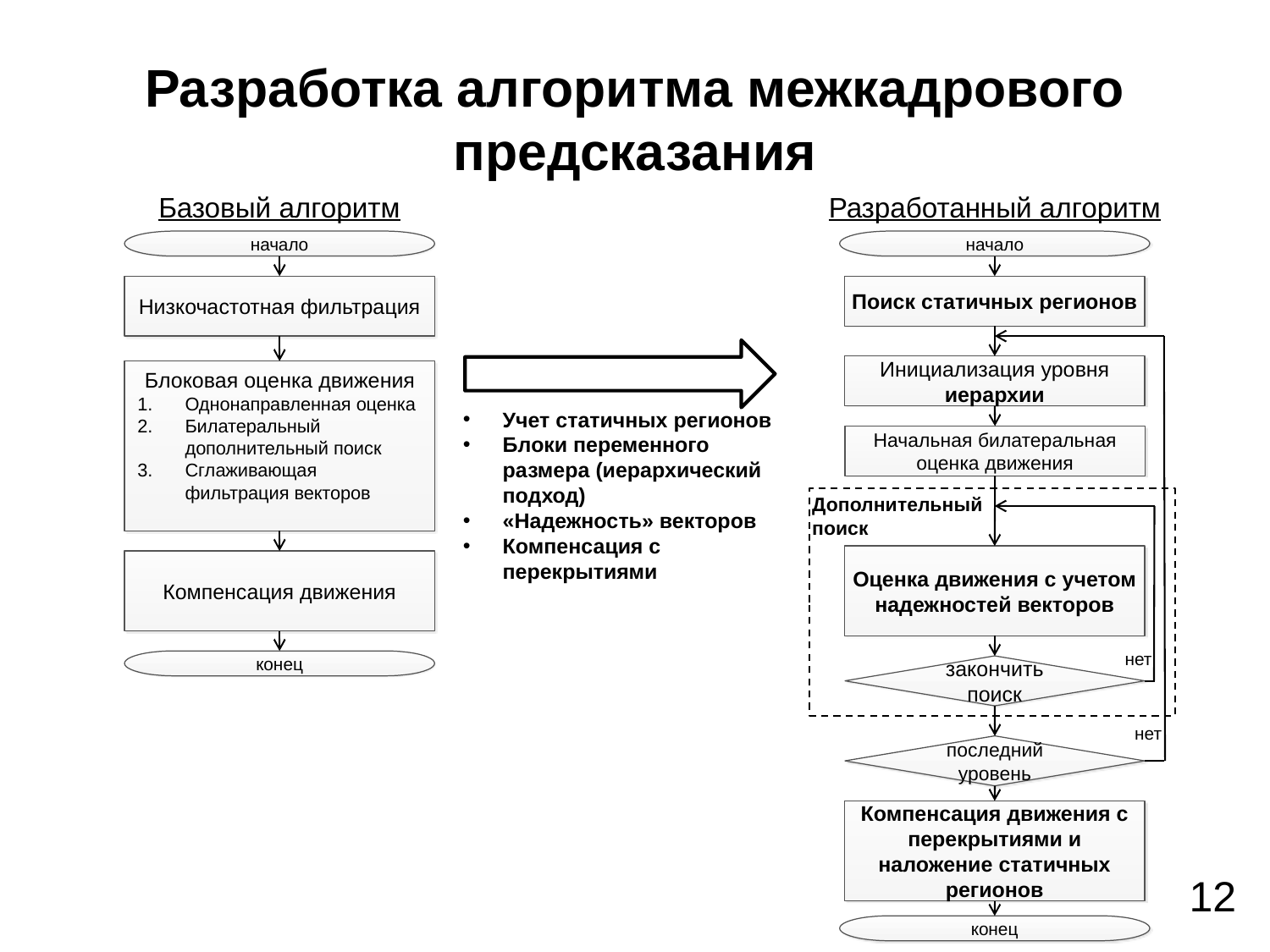

# Разработка алгоритма межкадрового предсказания
Разработанный алгоритм
Базовый алгоритм
начало
начало
Низкочастотная фильтрация
Поиск статичных регионов

Инициализация уровня иерархии
Блоковая оценка движения
Однонаправленная оценка
Билатеральный дополнительный поиск
Сглаживающая фильтрация векторов

Учет статичных регионов
Блоки переменного размера (иерархический подход)
«Надежность» векторов
Компенсация с перекрытиями

Начальная билатеральная оценка движения
Дополнительный поиск
Оценка движения с учетом надежностей векторов
Компенсация движения
нет
конец
закончить поиск
нет
последний уровень
Компенсация движения с перекрытиями и наложение статичных регионов
12
конец